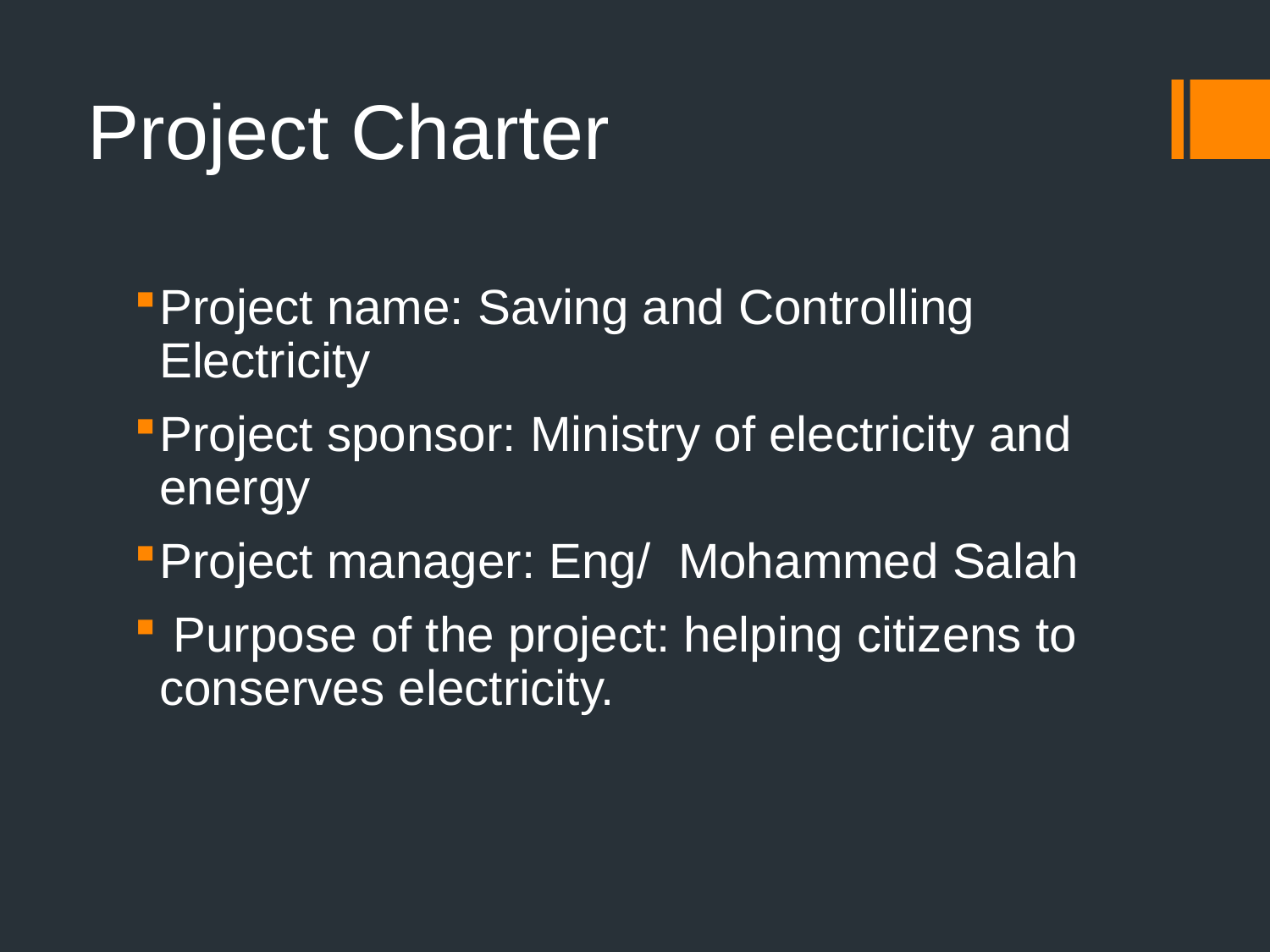

# Project Charter
Project name: Saving and Controlling Electricity
Project sponsor: Ministry of electricity and energy
Project manager: Eng/  Mohammed Salah
 Purpose of the project: helping citizens to conserves electricity.